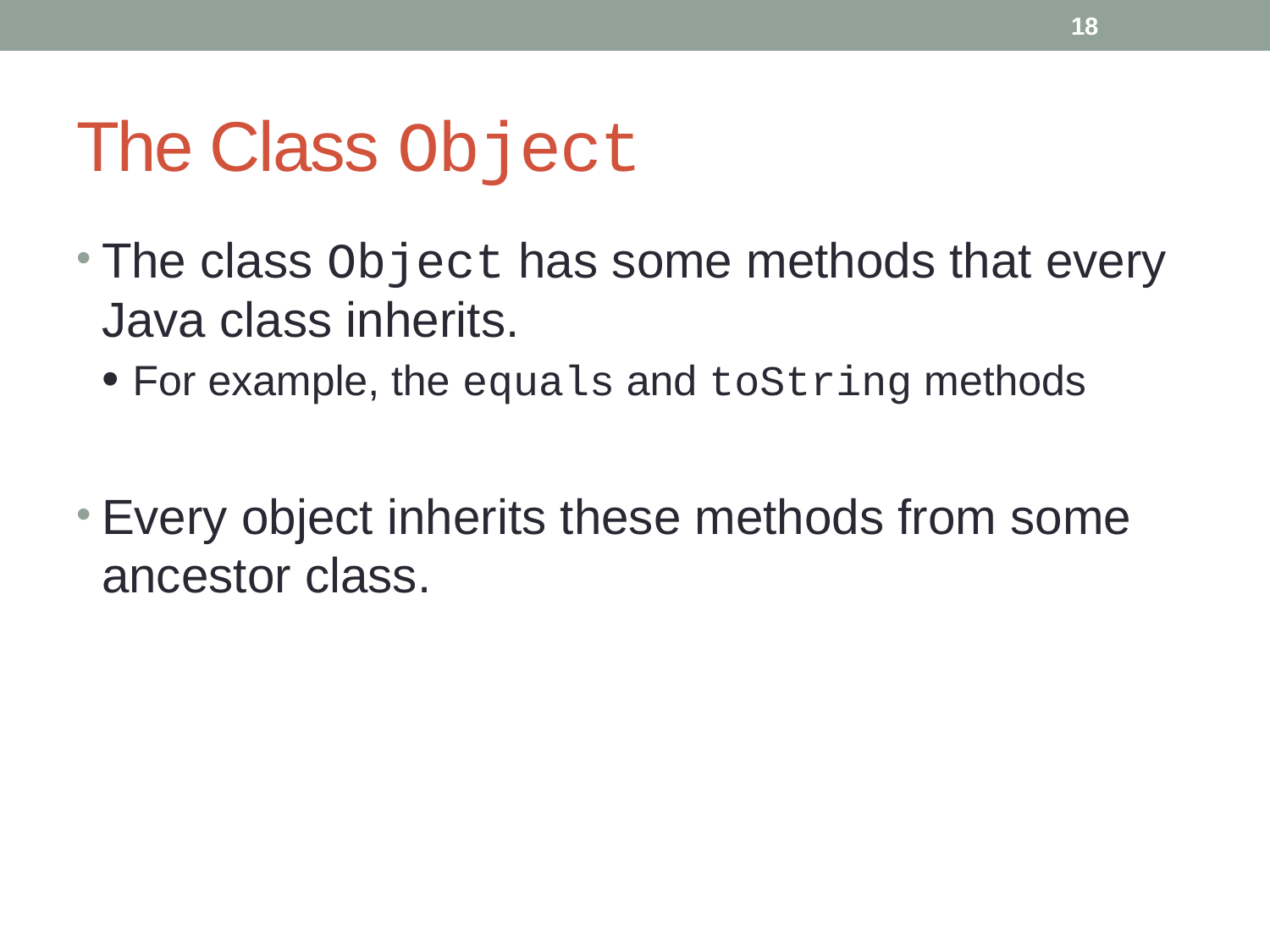

18
# The Class Object
The class Object has some methods that every Java class inherits.
• For example, the equals and toString methods

Every object inherits these methods from some ancestor class.